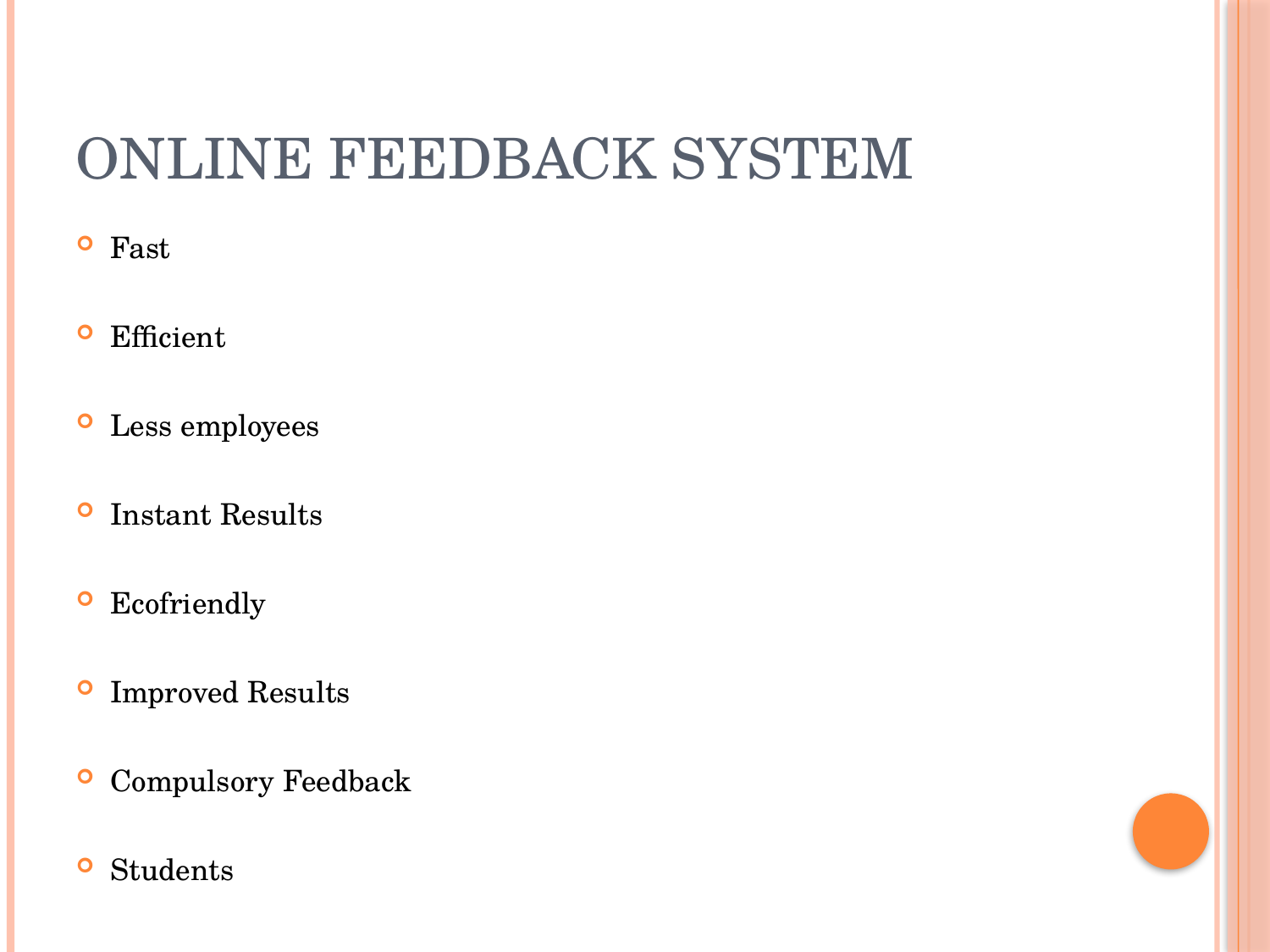

# Online Feedback System
Fast

Efficient

Less employees

Instant Results

Ecofriendly

Improved Results

Compulsory Feedback

Students